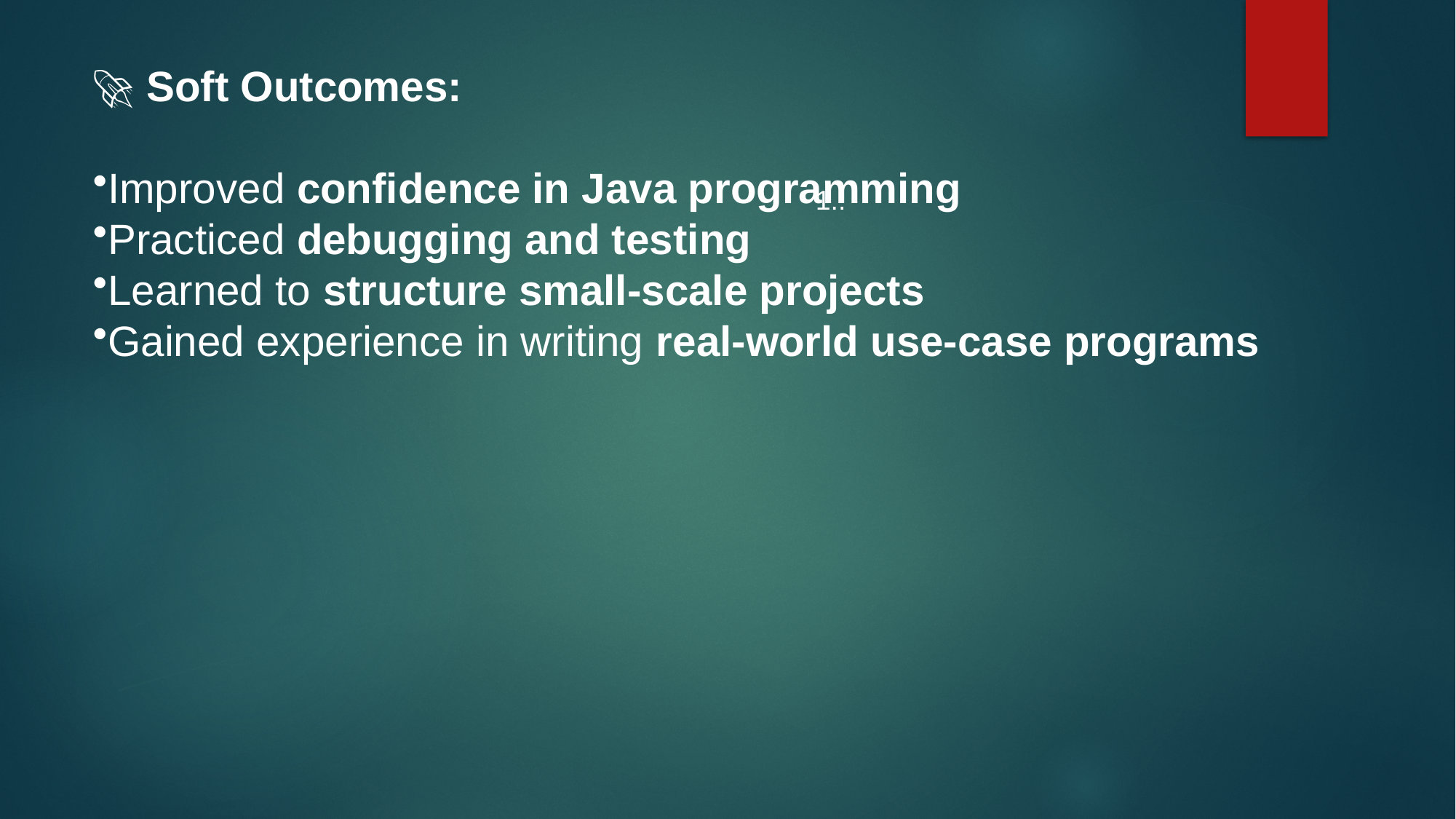

🚀 Soft Outcomes:

Improved confidence in Java programming
Practiced debugging and testing
Learned to structure small-scale projects
Gained experience in writing real-world use-case programs

.